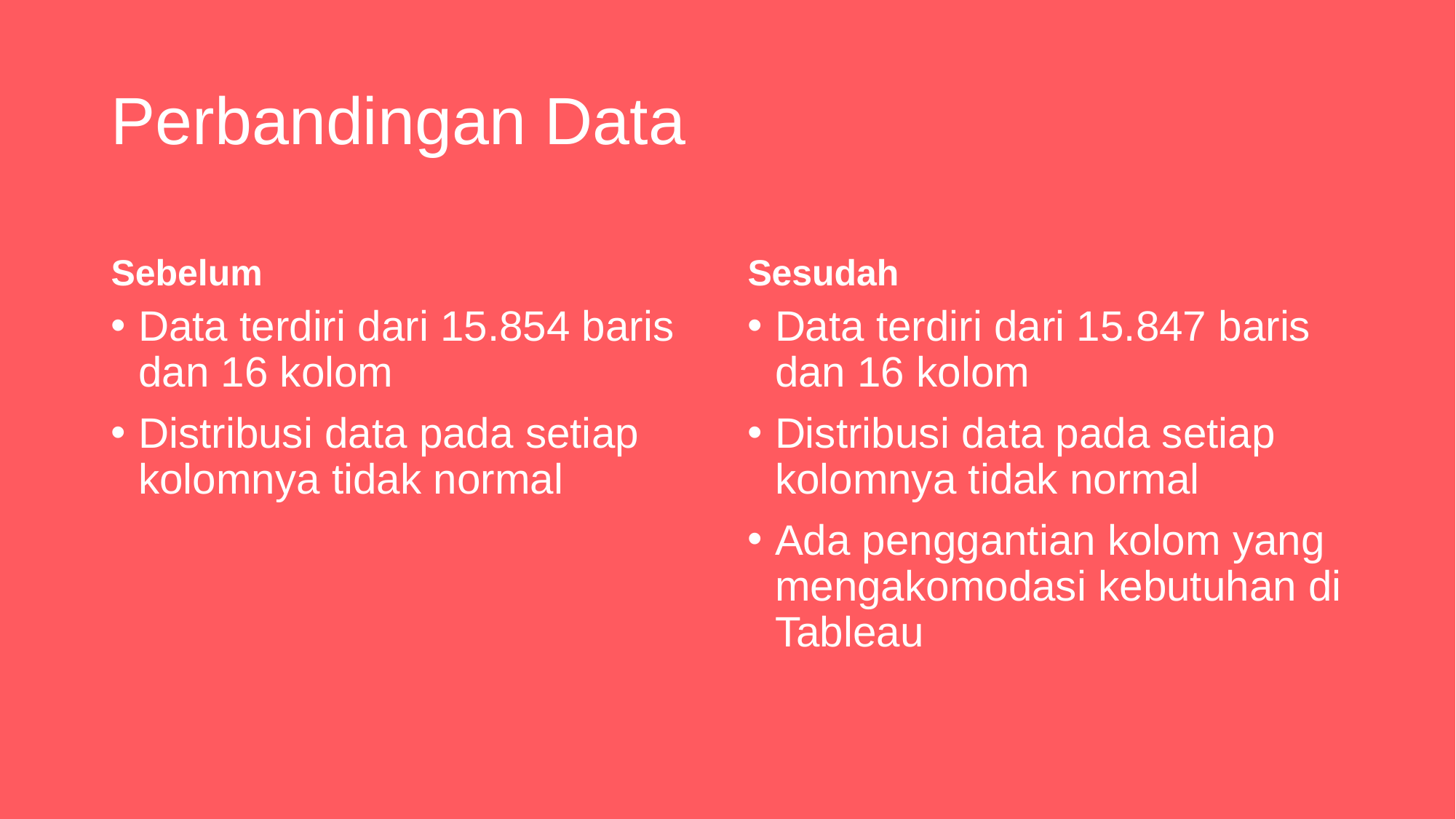

# Perbandingan Data
Sebelum
Sesudah
Data terdiri dari 15.854 baris dan 16 kolom
Distribusi data pada setiap kolomnya tidak normal
Data terdiri dari 15.847 baris dan 16 kolom
Distribusi data pada setiap kolomnya tidak normal
Ada penggantian kolom yang mengakomodasi kebutuhan di Tableau